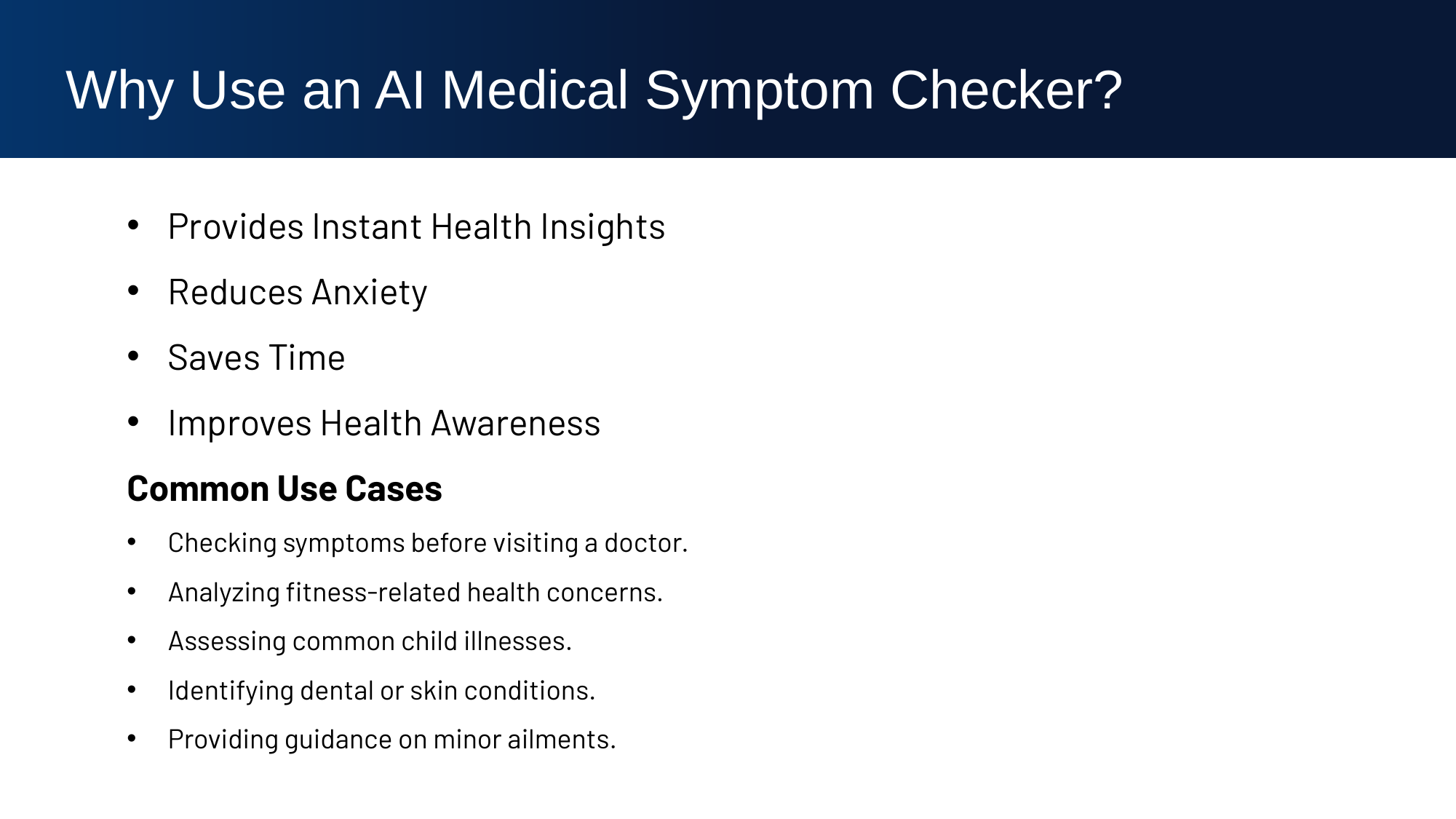

Why Use an AI Medical Symptom Checker?

Provides Instant Health Insights
Reduces Anxiety
Saves Time
Improves Health Awareness
Common Use Cases
Checking symptoms before visiting a doctor.
Analyzing fitness-related health concerns.
Assessing common child illnesses.
Identifying dental or skin conditions.
Providing guidance on minor ailments.